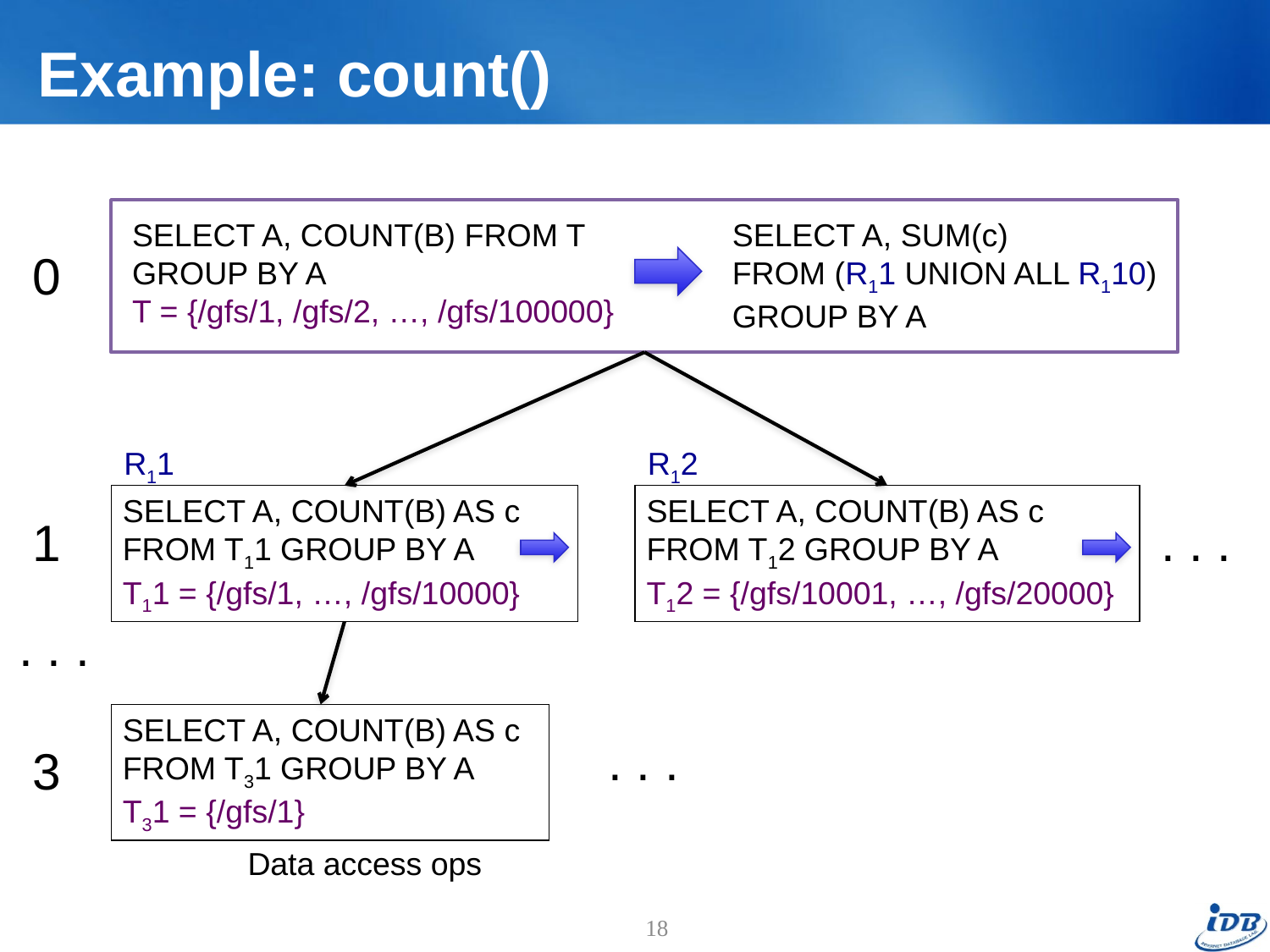

# Example: count()

SELECT A, COUNT(B) FROM T GROUP BY A
T = {/gfs/1, /gfs/2, …, /gfs/100000}
SELECT A, SUM(c)
FROM (R11 UNION ALL R110)
GROUP BY A
0

R11
R12
SELECT A, COUNT(B) AS c
FROM T11 GROUP BY A
T11 = {/gfs/1, …, /gfs/10000}
SELECT A, COUNT(B) AS c
FROM T12 GROUP BY A
T12 = {/gfs/10001, …, /gfs/20000}
1
. . .

. . .
SELECT A, COUNT(B) AS c
FROM T31 GROUP BY A
T31 = {/gfs/1}
. . .
3
Data access ops
18